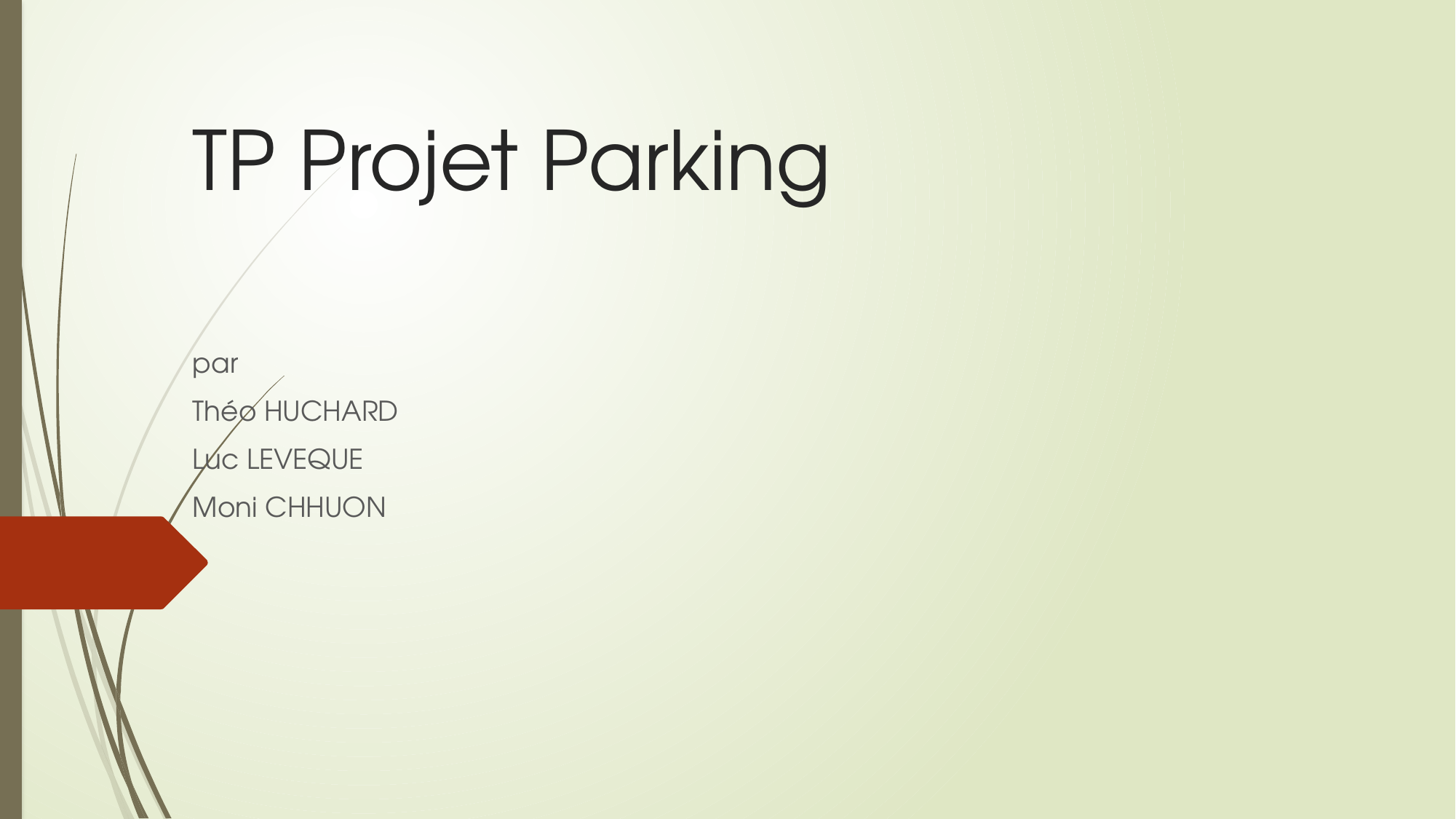

# TP Projet Parking
par
Théo HUCHARD
Luc LEVEQUE
Moni CHHUON